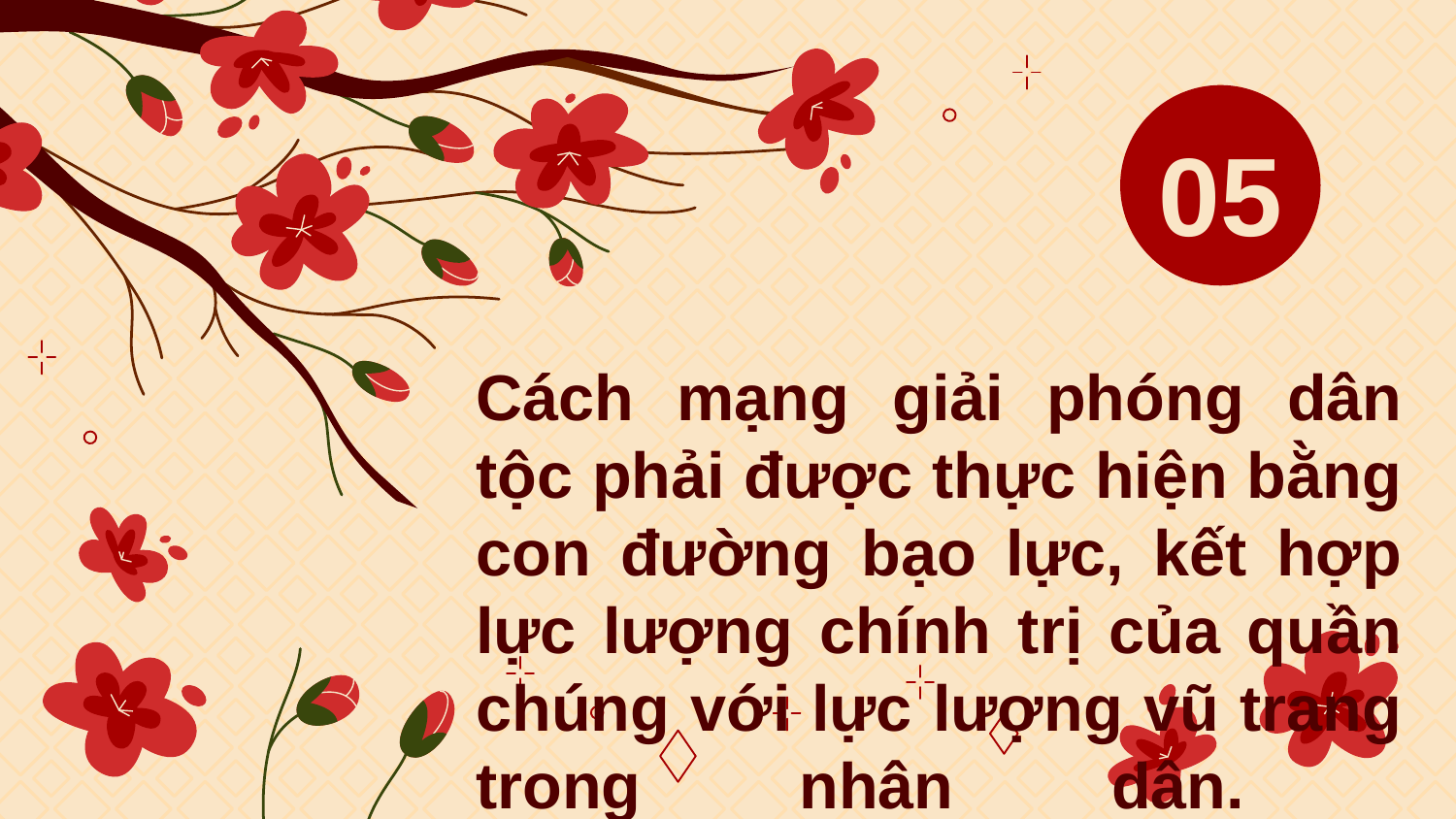

05
# Cách mạng giải phóng dân tộc phải được thực hiện bằng con đường bạo lực, kết hợp lực lượng chính trị của quần chúng với lực lượng vũ trang trong nhân dân.